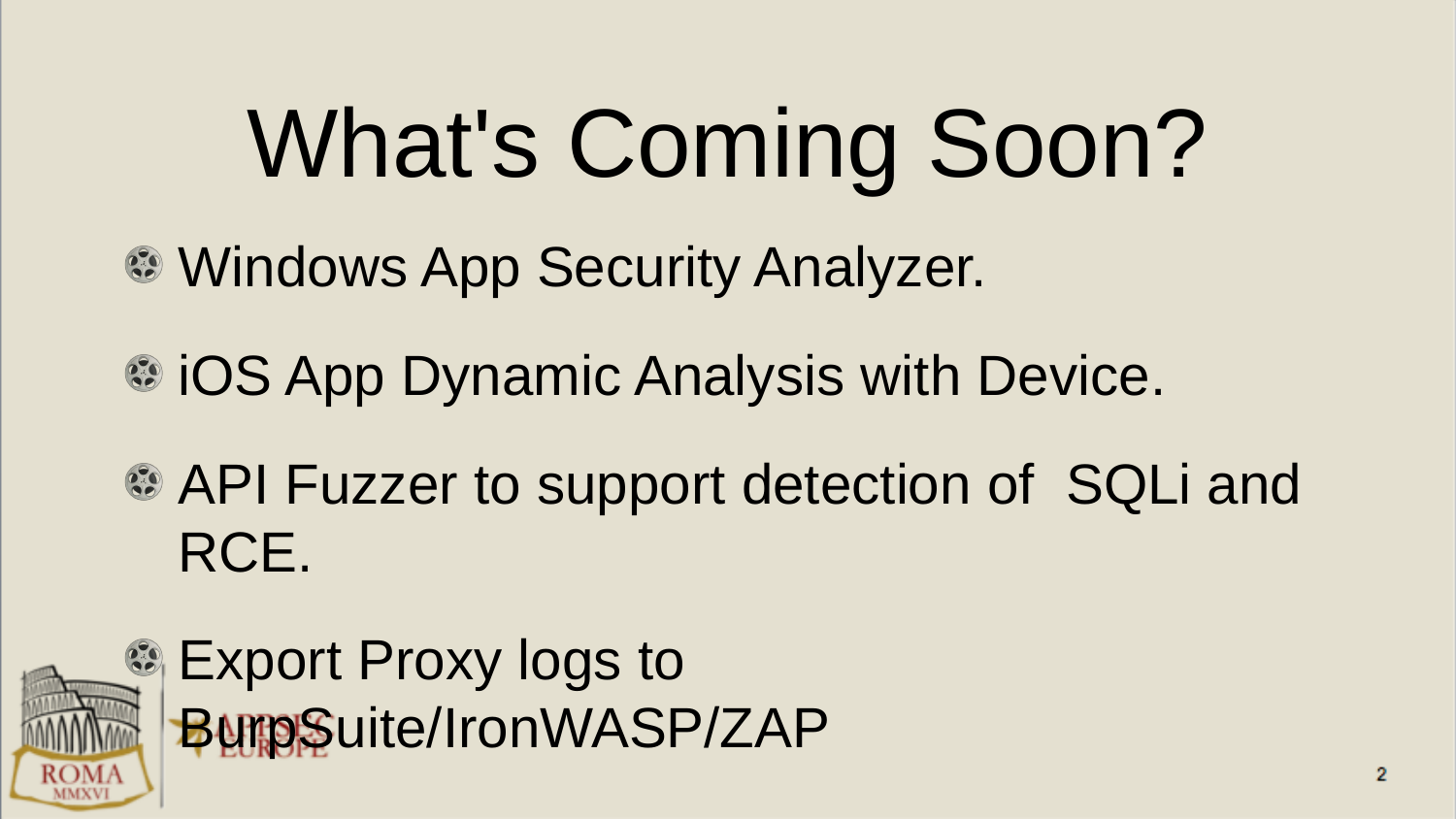

# What's Coming Soon?
Windows App Security Analyzer.
iOS App Dynamic Analysis with Device.
API Fuzzer to support detection of  SQLi and RCE.
Export Proxy logs to BurpSuite/IronWASP/ZAP